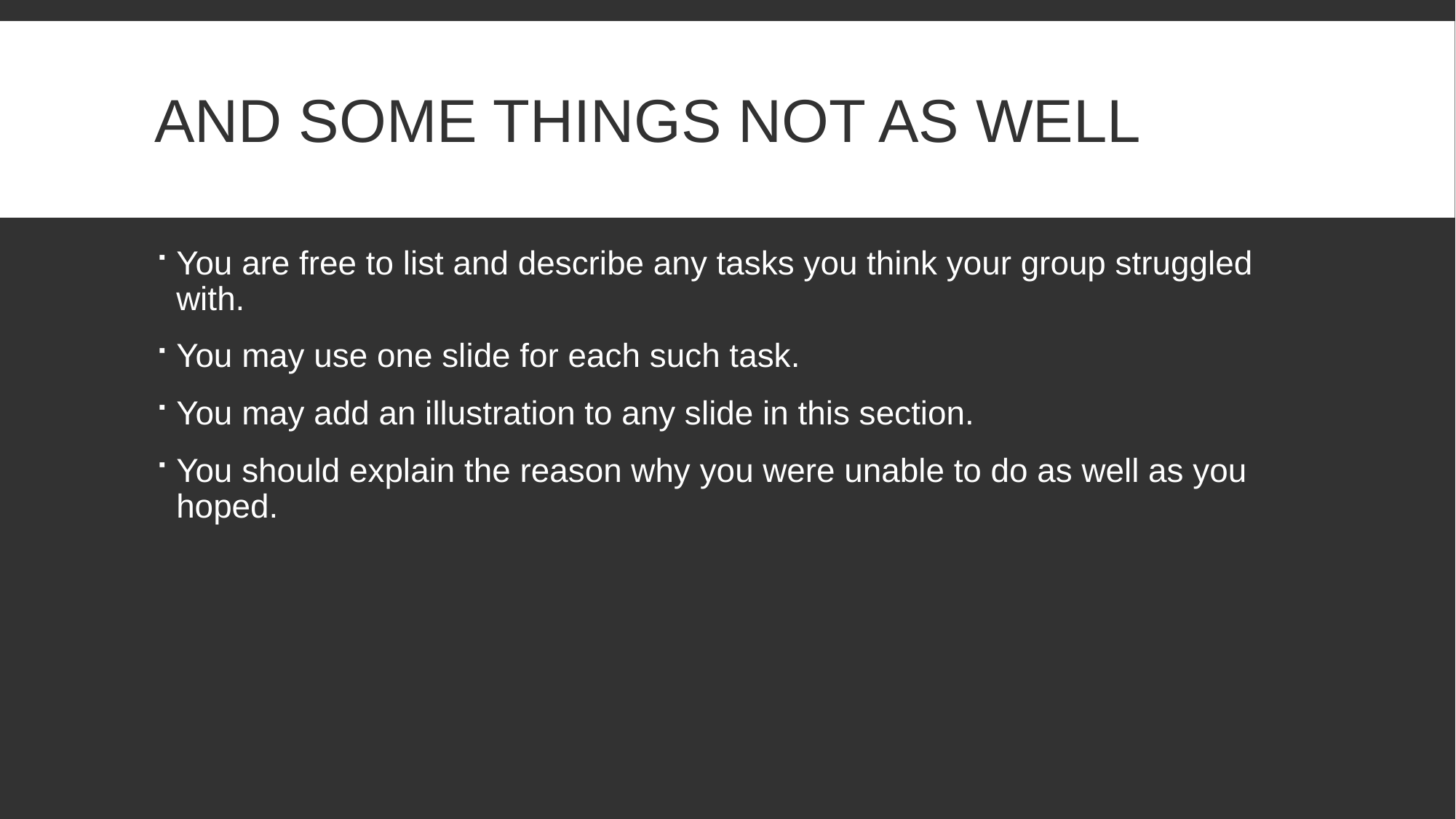

# AND some things not as well
You are free to list and describe any tasks you think your group struggled with.
You may use one slide for each such task.
You may add an illustration to any slide in this section.
You should explain the reason why you were unable to do as well as you hoped.